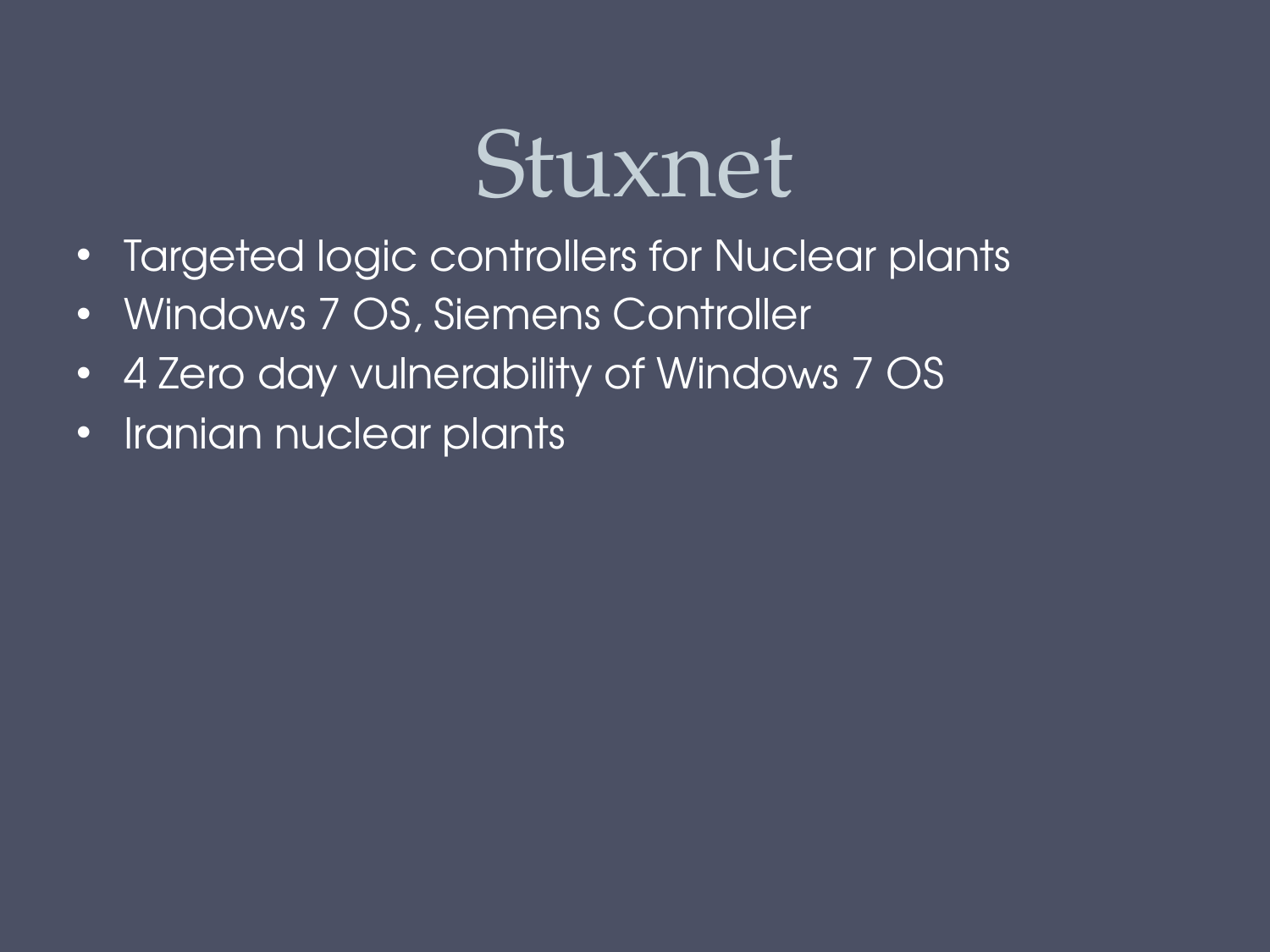

# Stuxnet
Targeted logic controllers for Nuclear plants
Windows 7 OS, Siemens Controller
4 Zero day vulnerability of Windows 7 OS
Iranian nuclear plants